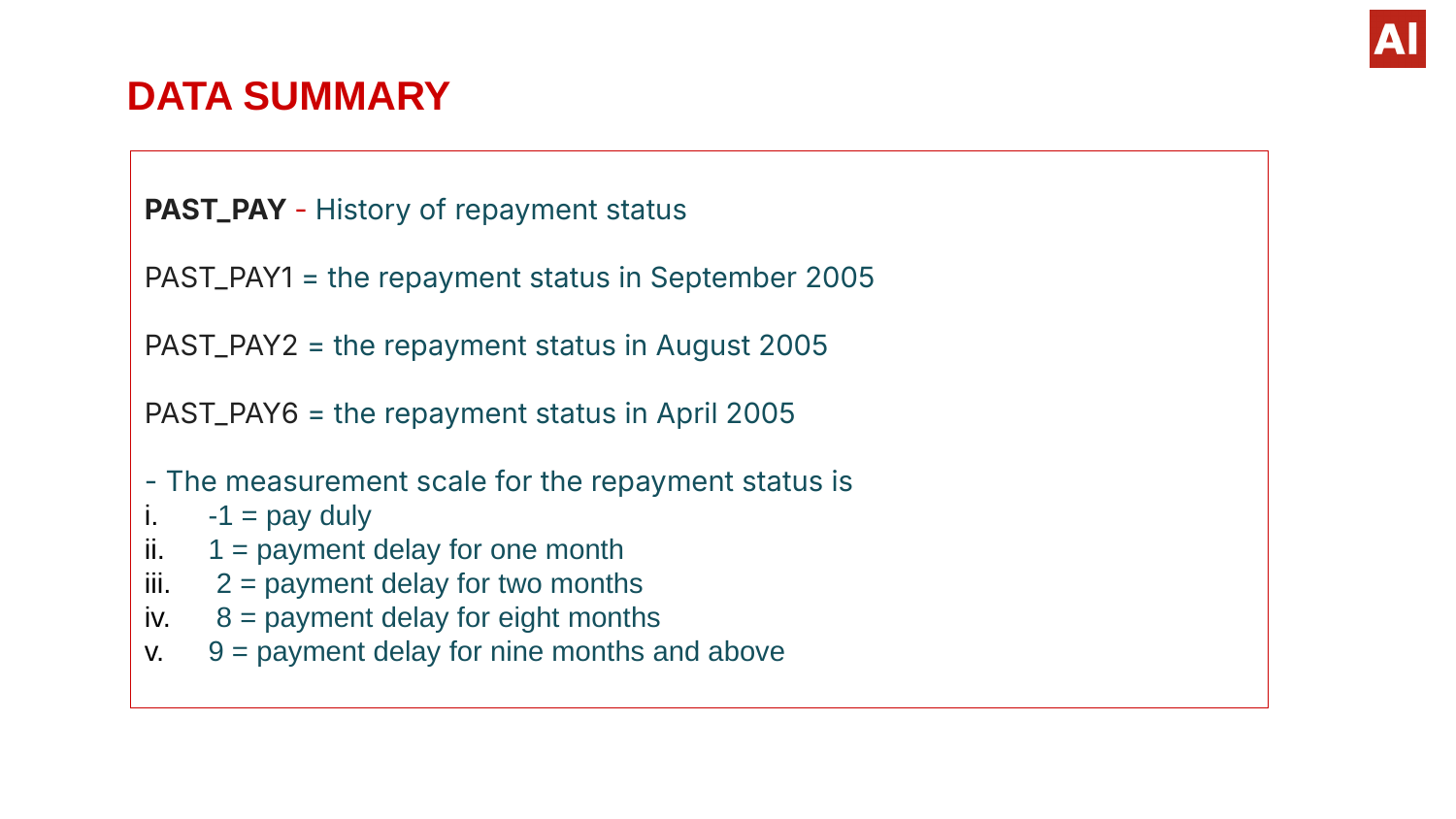

DATA SUMMARY

PAST_PAY - History of repayment status
PAST_PAY1 = the repayment status in September 2005
PAST_PAY2 = the repayment status in August 2005

PAST_PAY6 = the repayment status in April 2005
- The measurement scale for the repayment status is
-1 = pay duly
1 = payment delay for one month
 2 = payment delay for two months
 8 = payment delay for eight months
9 = payment delay for nine months and above